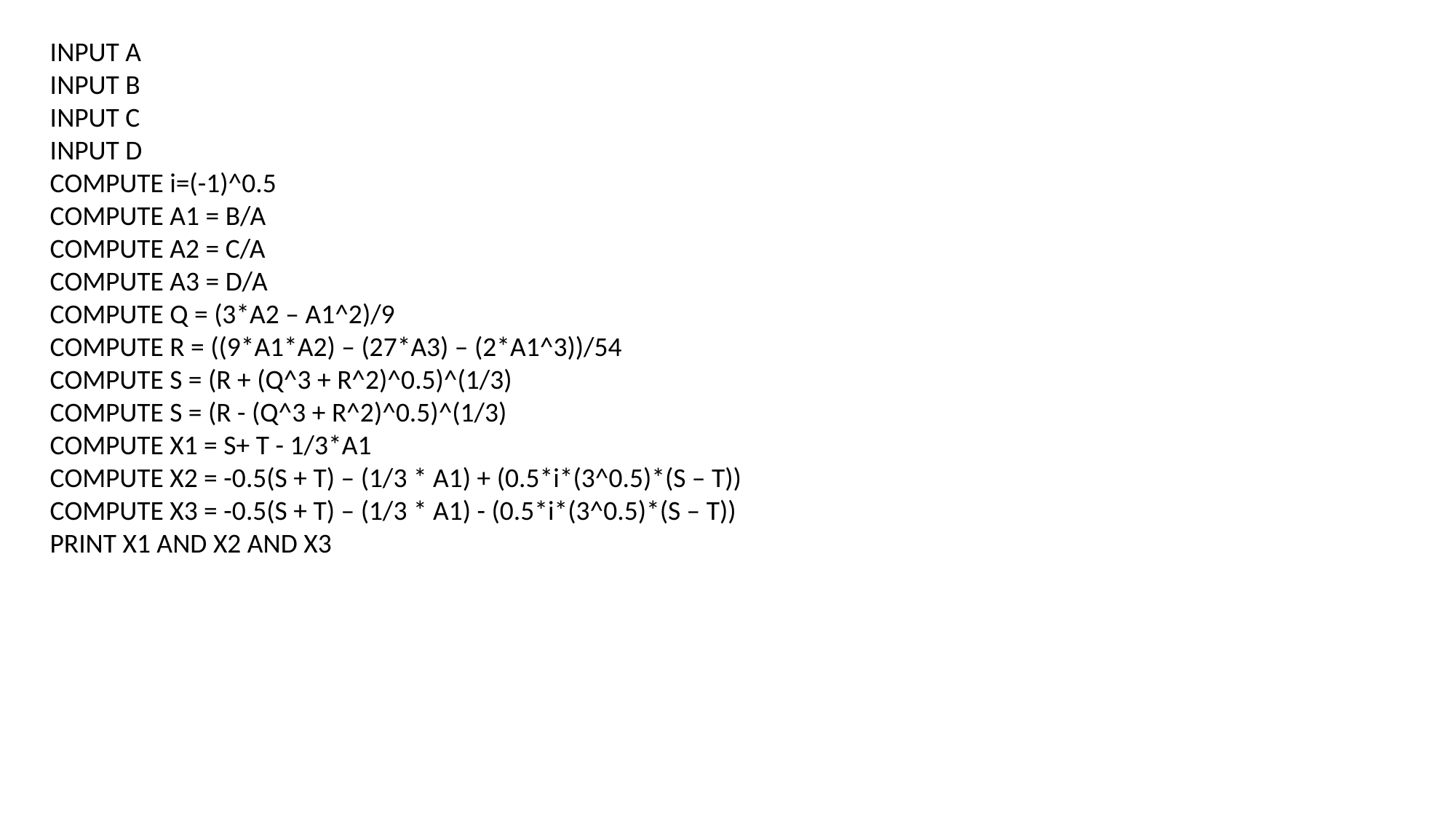

INPUT A
INPUT B
INPUT C
INPUT D
COMPUTE i=(-1)^0.5
COMPUTE A1 = B/A
COMPUTE A2 = C/A
COMPUTE A3 = D/A
COMPUTE Q = (3*A2 – A1^2)/9
COMPUTE R = ((9*A1*A2) – (27*A3) – (2*A1^3))/54
COMPUTE S = (R + (Q^3 + R^2)^0.5)^(1/3)
COMPUTE S = (R - (Q^3 + R^2)^0.5)^(1/3)
COMPUTE X1 = S+ T - 1/3*A1
COMPUTE X2 = -0.5(S + T) – (1/3 * A1) + (0.5*i*(3^0.5)*(S – T))
COMPUTE X3 = -0.5(S + T) – (1/3 * A1) - (0.5*i*(3^0.5)*(S – T))
PRINT X1 AND X2 AND X3